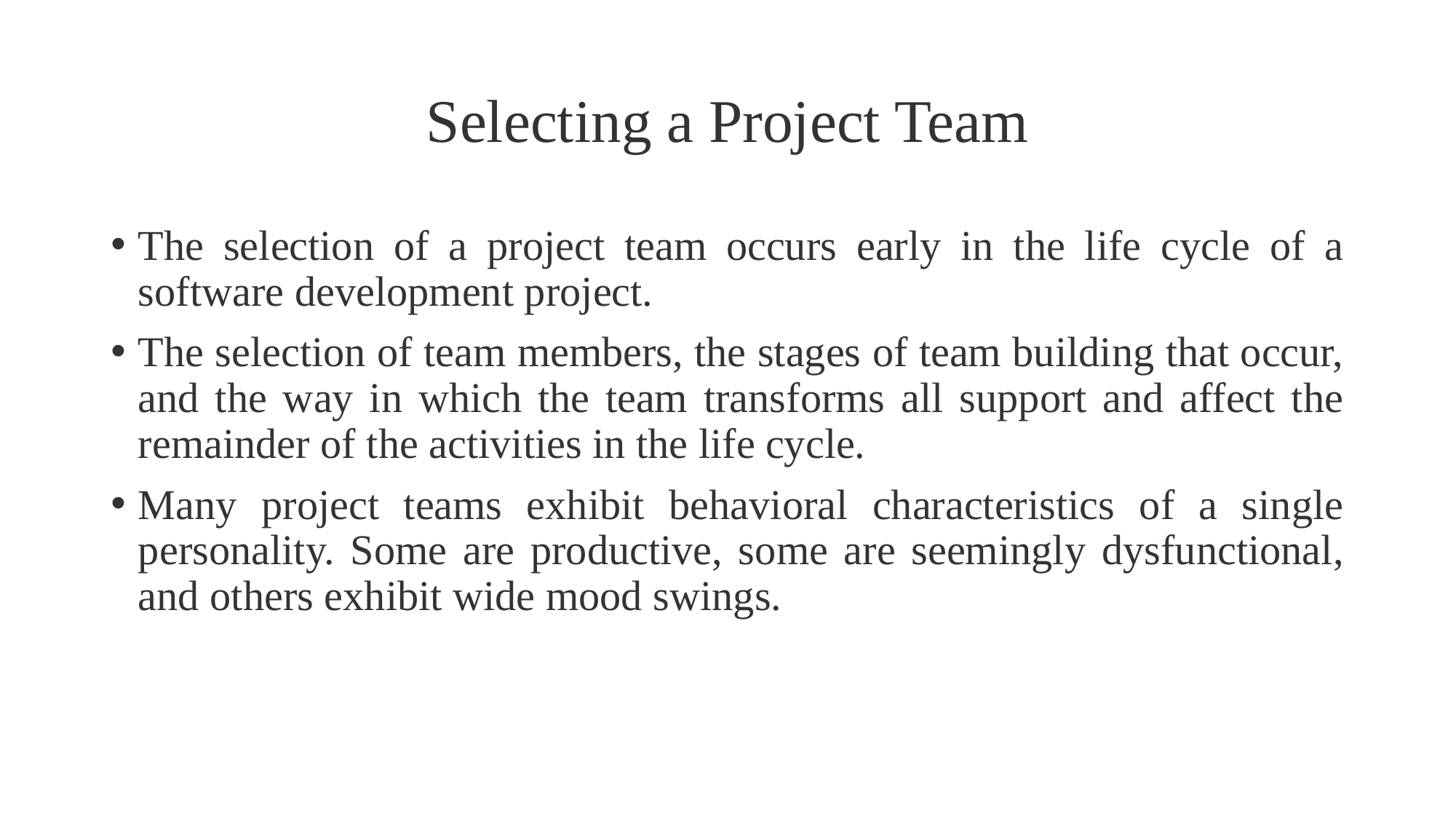

# Selecting a Project Team
The selection of a project team occurs early in the life cycle of a software development project.
The selection of team members, the stages of team building that occur, and the way in which the team transforms all support and affect the remainder of the activities in the life cycle.
Many project teams exhibit behavioral characteristics of a single personality. Some are productive, some are seemingly dysfunctional, and others exhibit wide mood swings.